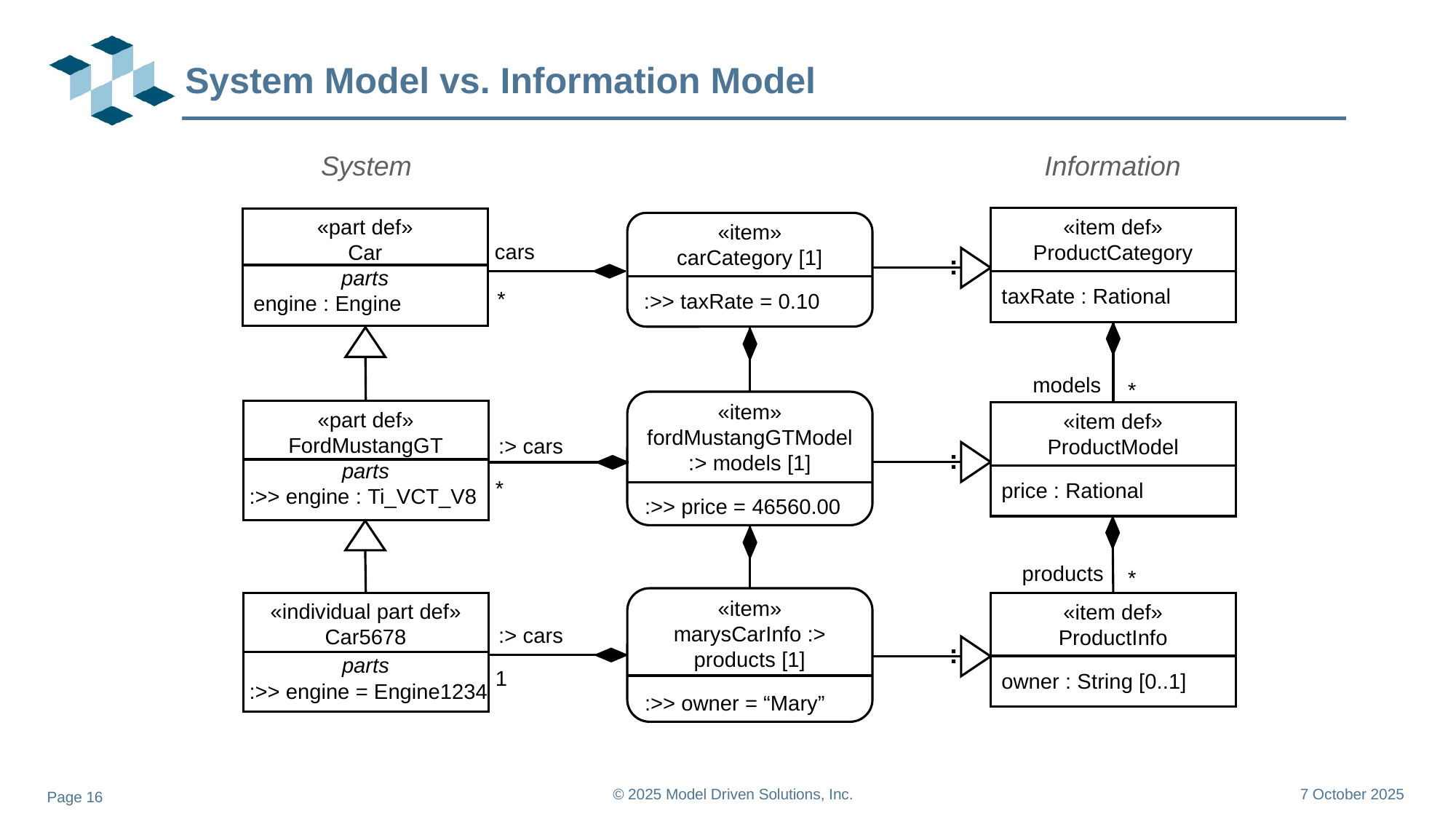

# System Model vs. Information Model
Information
«item def»
ProductCategory
taxRate : Rational

models
*
«item def»
ProductModel
price : Rational

products
*
«item def»
ProductInfo
owner : String [0..1]
System
«part def»
Car
parts
engine : Engine

«part def»
FordMustangGT
parts
 :>> engine : Ti_VCT_V8

«individual part def»
Car5678
parts
 :>> engine = Engine1234
«item»
carCategory [1]
:>> taxRate = 0.10
cars
:

*

«item»
fordMustangGTModel :> models [1]
:>> price = 46560.00
:> cars
:

*

«item»
marysCarInfo :> products [1]
:>> owner = “Mary”
:> cars
:

1
© 2025 Model Driven Solutions, Inc.
7 October 2025